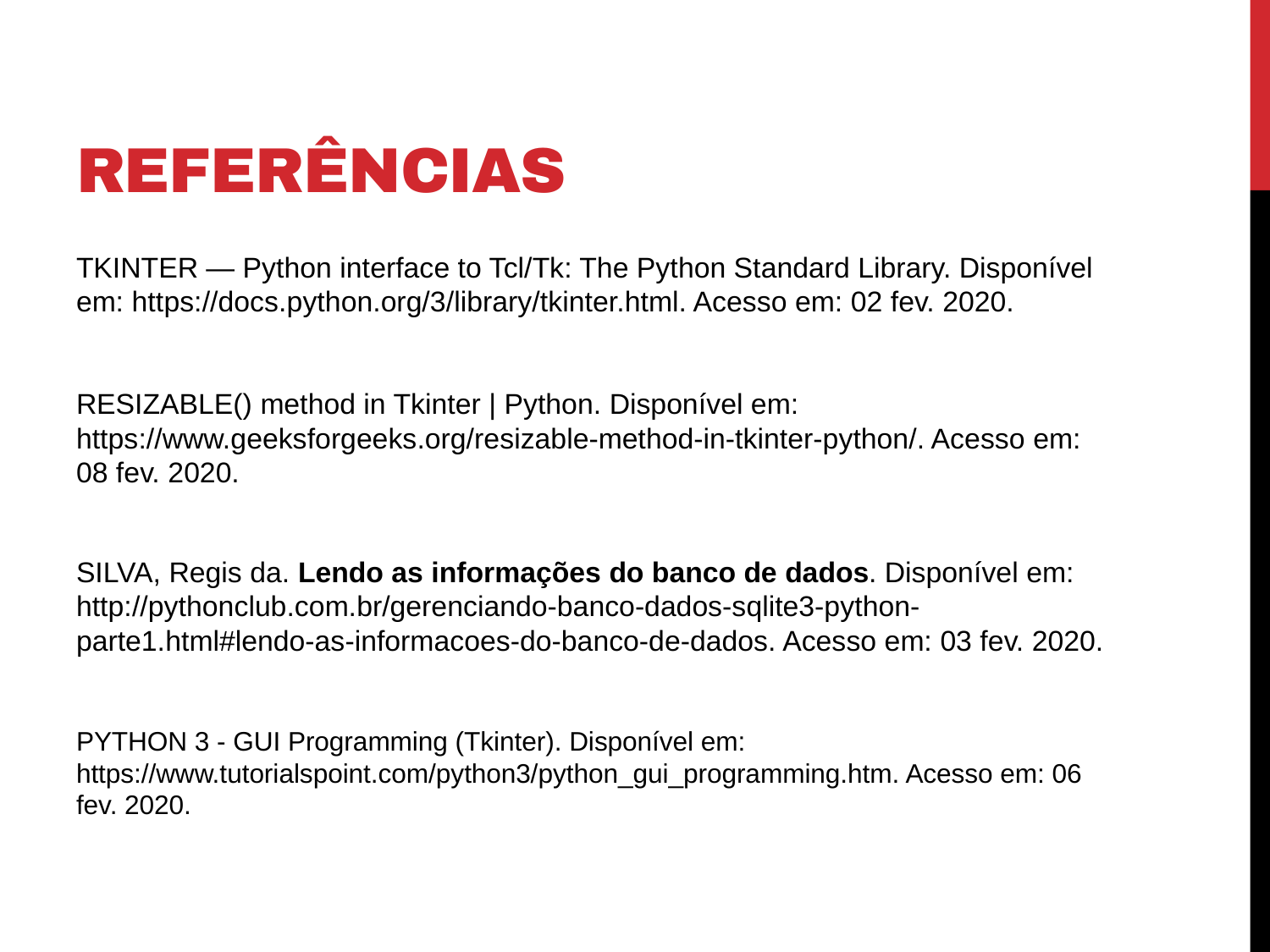

# Referências
TKINTER — Python interface to Tcl/Tk: The Python Standard Library. Disponível em: https://docs.python.org/3/library/tkinter.html. Acesso em: 02 fev. 2020.

RESIZABLE() method in Tkinter | Python. Disponível em: https://www.geeksforgeeks.org/resizable-method-in-tkinter-python/. Acesso em: 08 fev. 2020.

SILVA, Regis da. Lendo as informações do banco de dados. Disponível em: http://pythonclub.com.br/gerenciando-banco-dados-sqlite3-python-parte1.html#lendo-as-informacoes-do-banco-de-dados. Acesso em: 03 fev. 2020.

PYTHON 3 - GUI Programming (Tkinter). Disponível em: https://www.tutorialspoint.com/python3/python_gui_programming.htm. Acesso em: 06 fev. 2020.